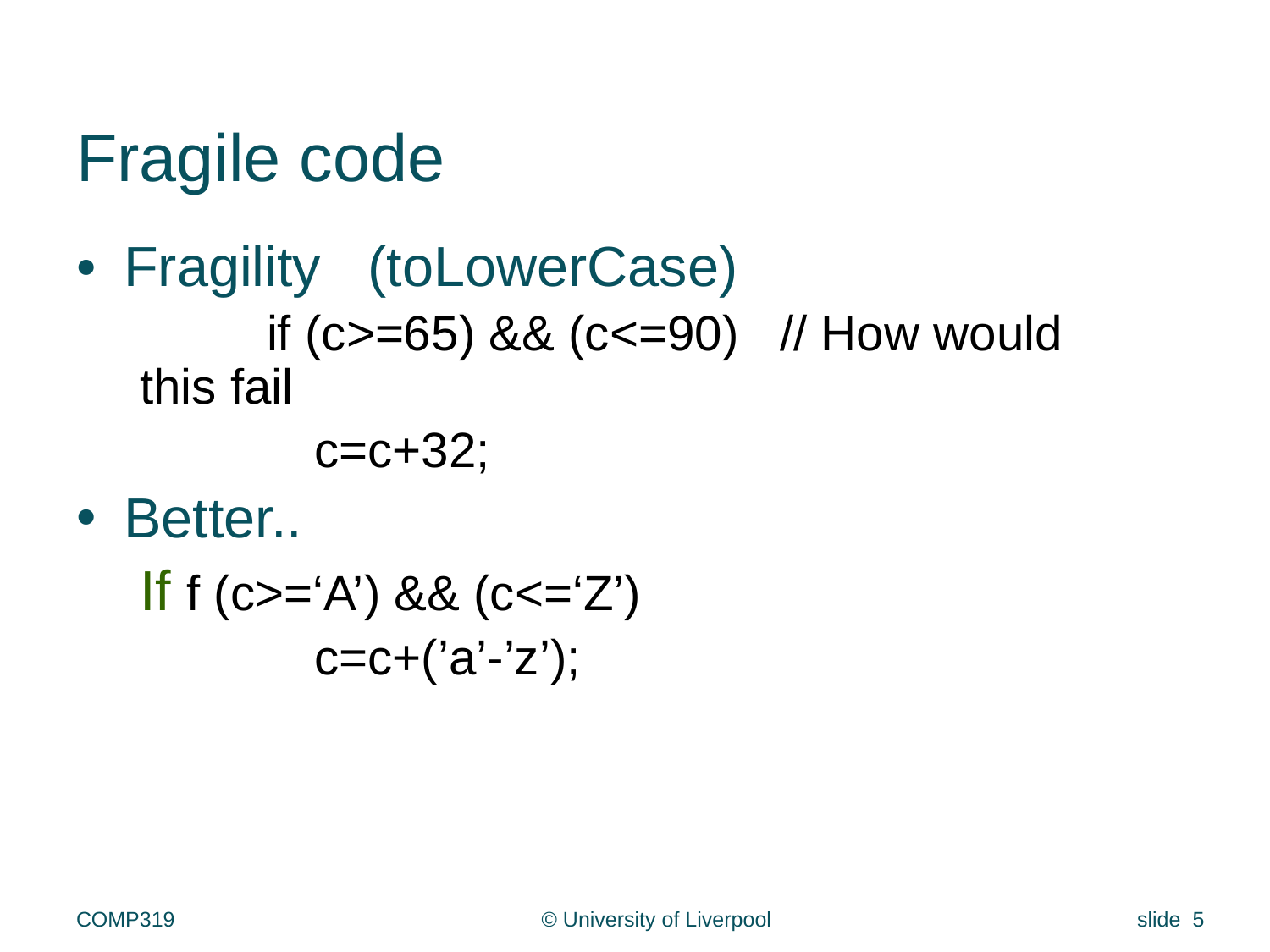

# Fragile code
Fragility   (toLowerCase)
	if (c>=65) && (c<=90)   // How would this fail
	c=c+32;
Better..
If f (c>=‘A’) && (c<=‘Z’)
	c=c+(’a’-’z’);

COMP319
© University of Liverpool
slide  5